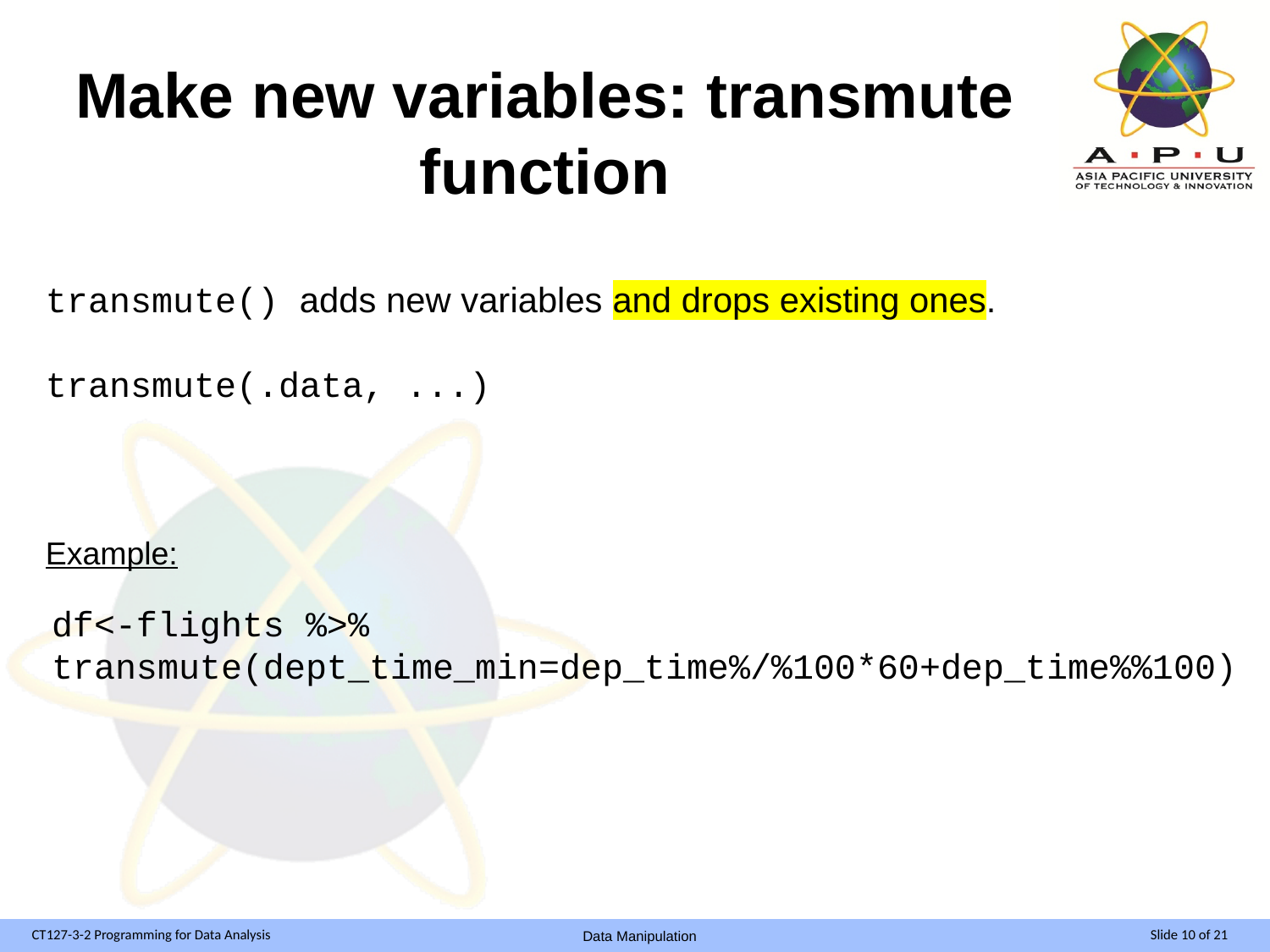

# Make new variables: transmute function
transmute() adds new variables and drops existing ones.

transmute(.data, ...)
Example:
df<-flights %>%
transmute(dept_time_min=dep_time%/%100*60+dep_time%%100)